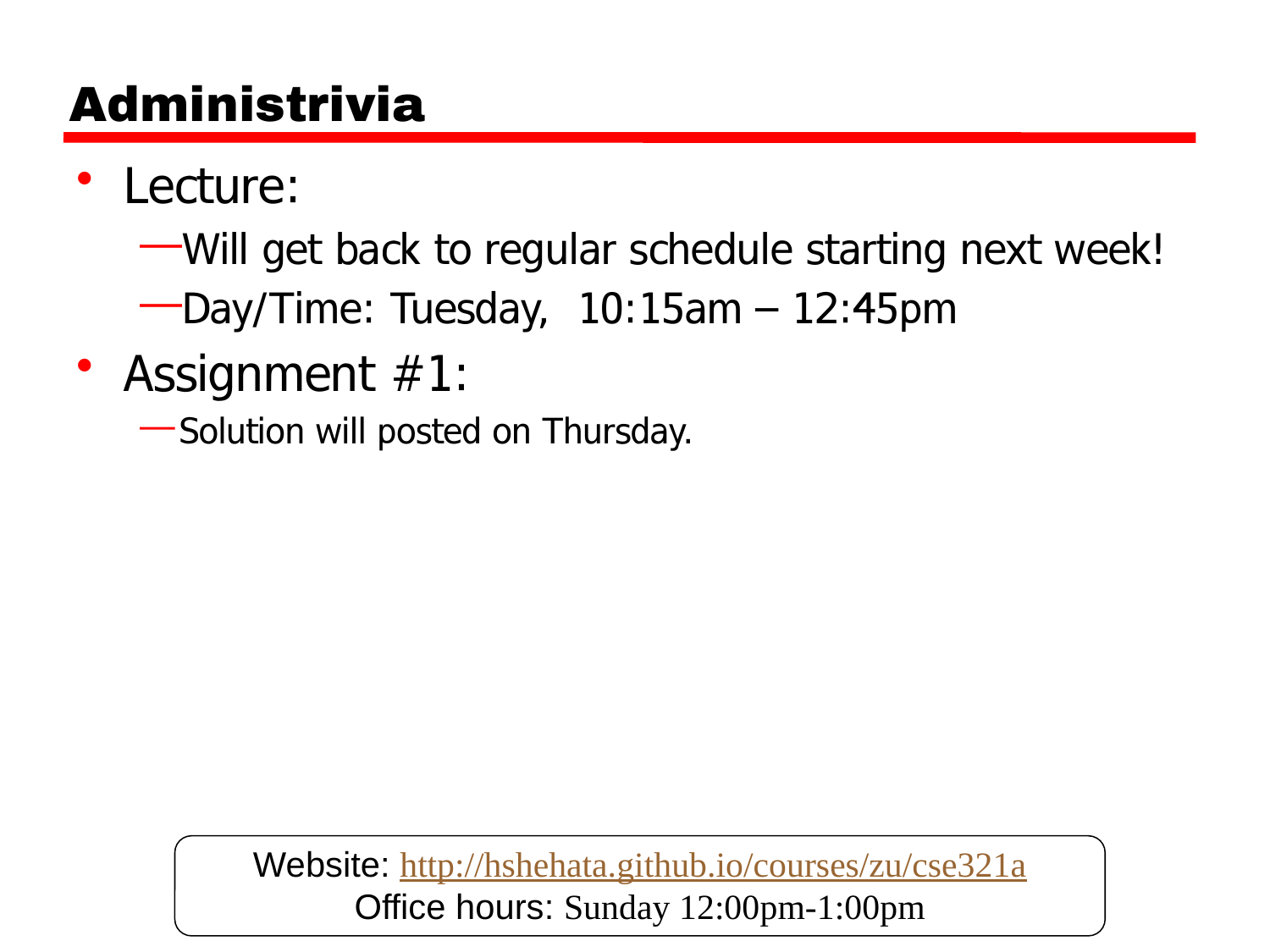

# Administrivia
Lecture:
Will get back to regular schedule starting next week!
Day/Time: Tuesday,  10:15am – 12:45pm
Assignment #1:
Solution will posted on Thursday.
Website: http://hshehata.github.io/courses/zu/cse321a
Office hours: Sunday 12:00pm-1:00pm